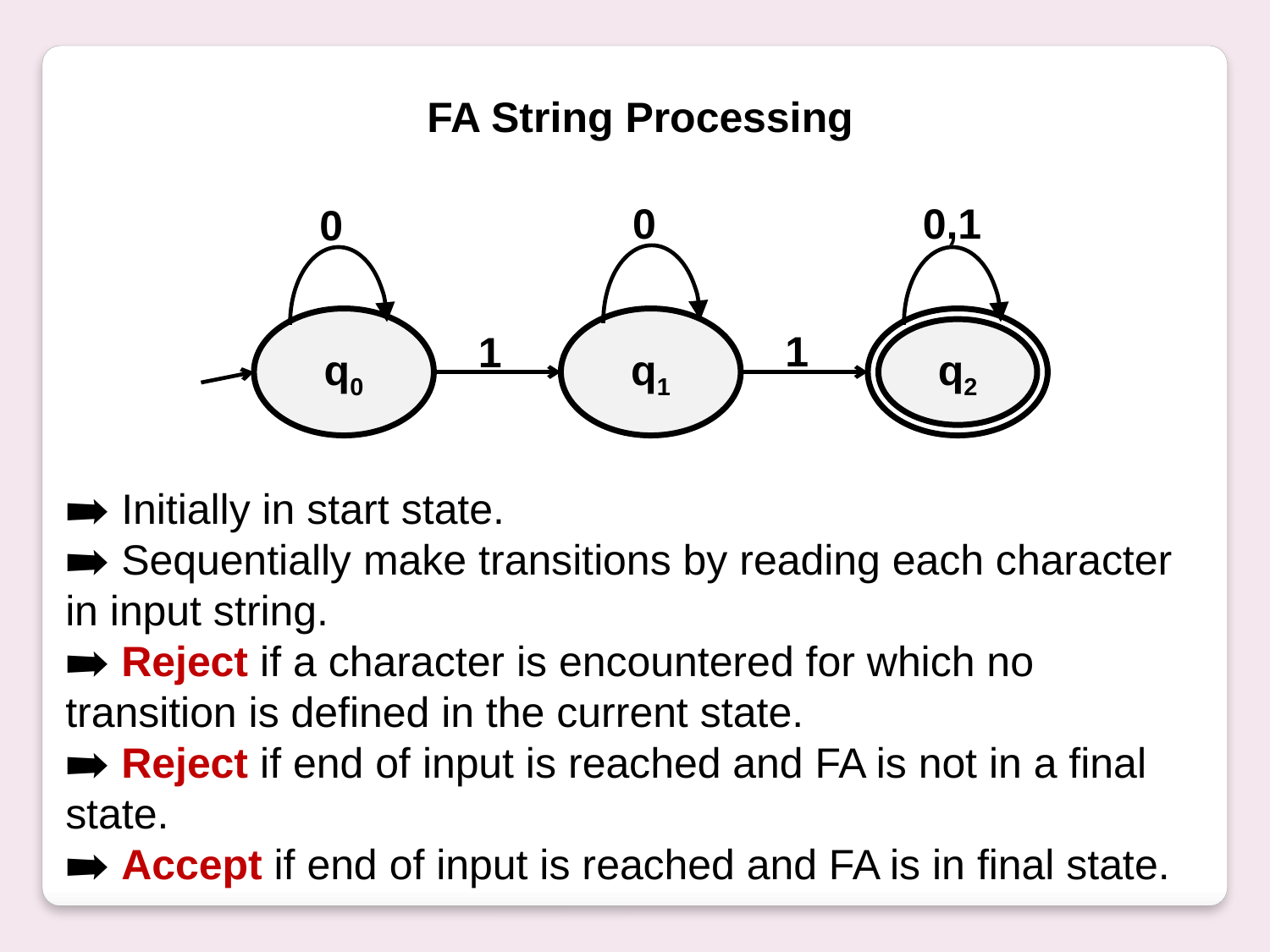

FA String Processing
0
0,1
0

q0
q1

1
1
q2
➡ Initially in start state.
➡ Sequentially make transitions by reading each character in input string.
➡ Reject if a character is encountered for which no transition is defined in the current state.
➡ Reject if end of input is reached and FA is not in a final state.
➡ Accept if end of input is reached and FA is in final state.